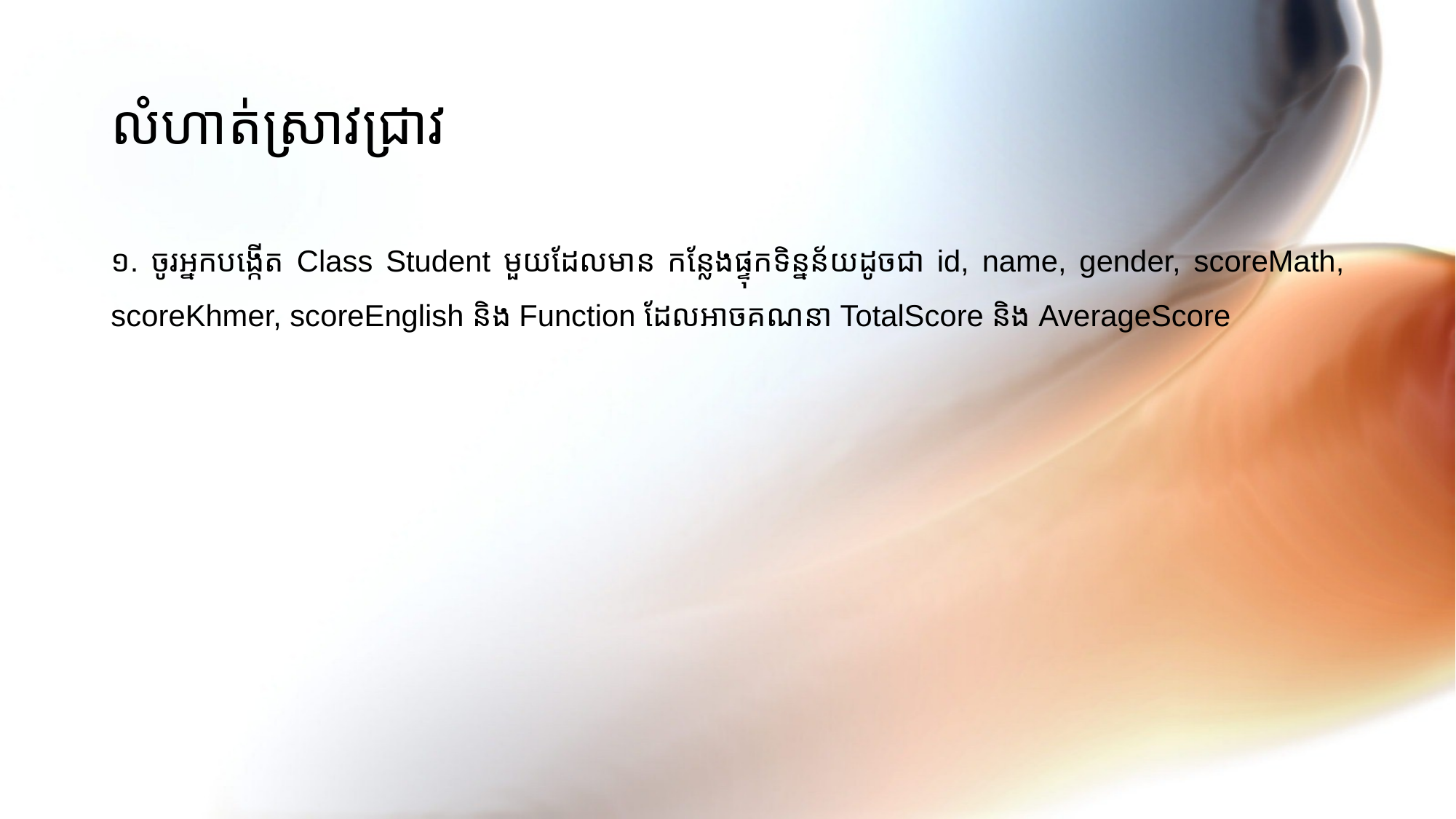

# លំហាត់ស្រាវជ្រាវ
១. ចូរអ្នកបង្កើត Class Student មួយដែលមាន កន្លែងផ្ទុកទិន្នន័យដូចជា id, name, gender, scoreMath, scoreKhmer, scoreEnglish និង Function ដែលអាចគណនា TotalScore និង AverageScore